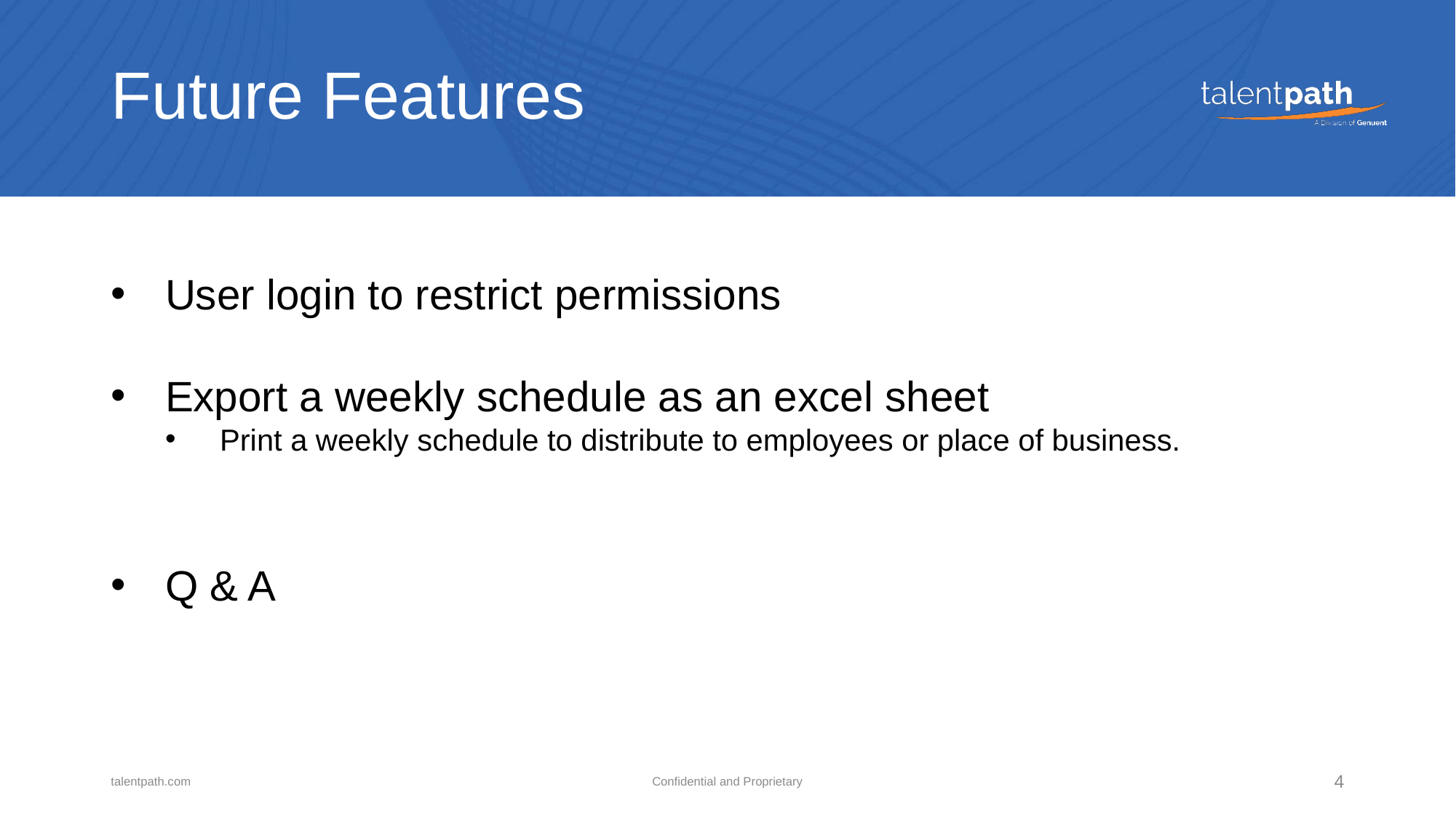

# Future Features
User login to restrict permissions

Export a weekly schedule as an excel sheet
Print a weekly schedule to distribute to employees or place of business.

Q & A

talentpath.com
Confidential and Proprietary
4